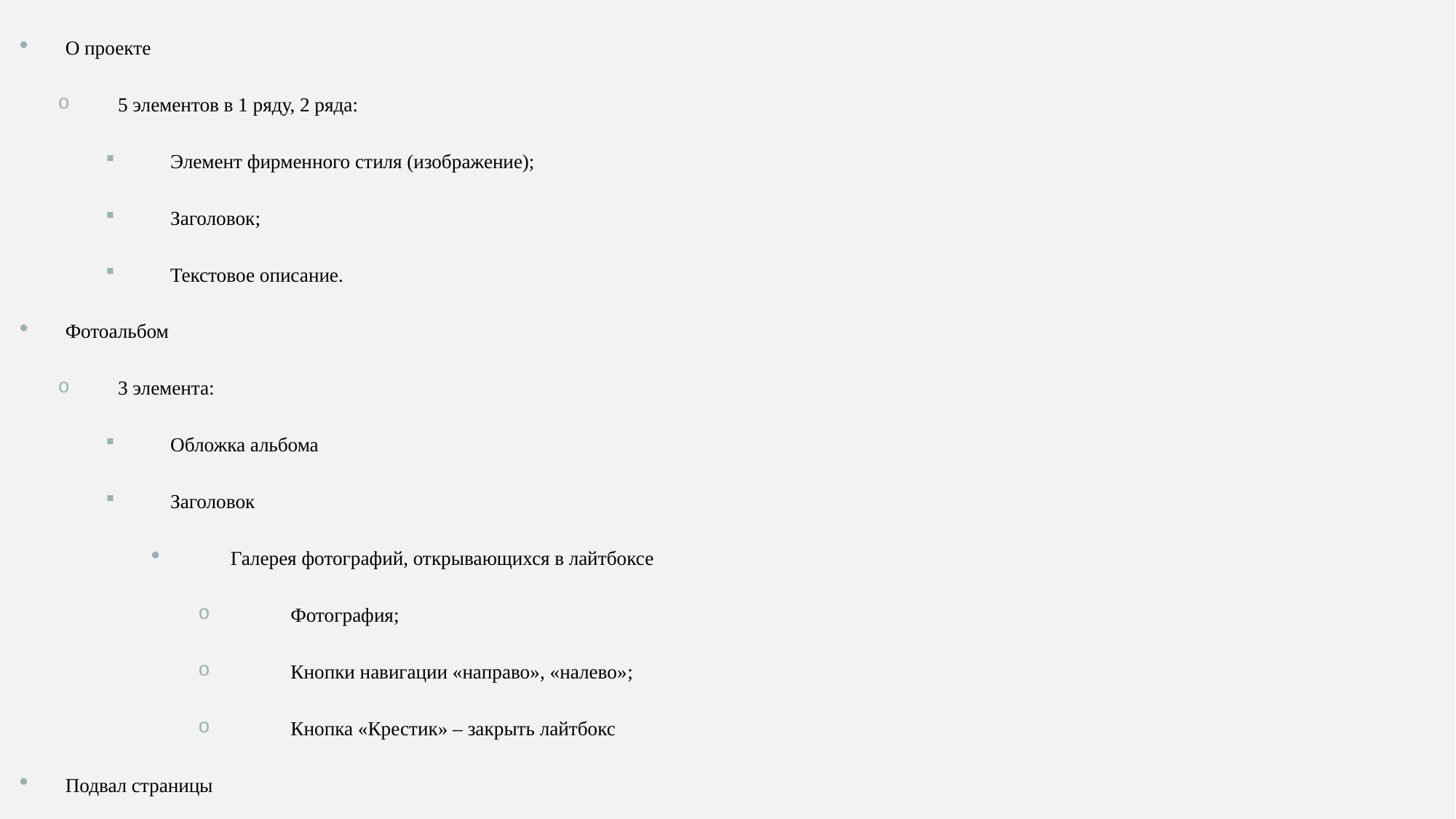

О проекте
5 элементов в 1 ряду, 2 ряда:
Элемент фирменного стиля (изображение);
Заголовок;
Текстовое описание.
Фотоальбом
3 элемента:
Обложка альбома
Заголовок
Галерея фотографий, открывающихся в лайтбоксе
Фотография;
Кнопки навигации «направо», «налево»;
Кнопка «Крестик» – закрыть лайтбокс
Подвал страницы